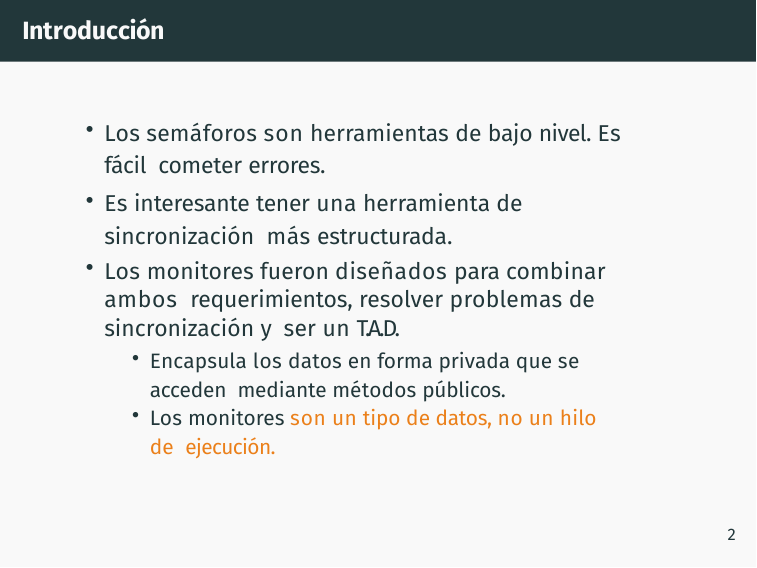

# Introducción
Los semáforos son herramientas de bajo nivel. Es fácil  cometer errores.
Es interesante tener una herramienta de sincronización  más estructurada.
Los monitores fueron diseñados para combinar ambos  requerimientos, resolver problemas de sincronización y  ser un T.A.D.
Encapsula los datos en forma privada que se acceden  mediante métodos públicos.
Los monitores son un tipo de datos, no un hilo de  ejecución.
2